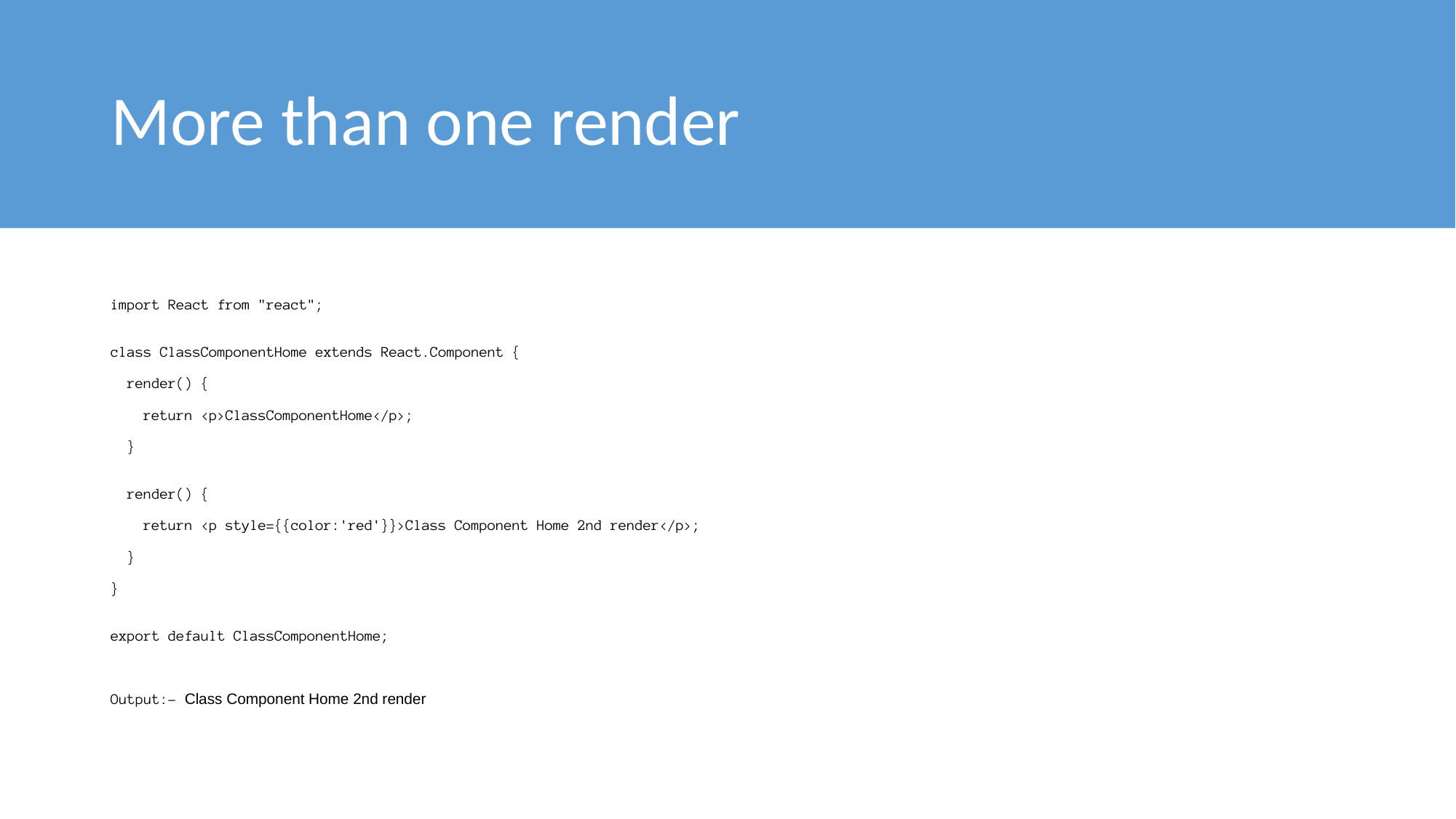

# More than one render
import React from "react";
class ClassComponentHome extends React.Component {
  render() {
    return <p>ClassComponentHome</p>;
  }
  render() {
    return <p style={{color:'red'}}>Class Component Home 2nd render</p>;
  }
}
export default ClassComponentHome;

Output:- Class Component Home 2nd render